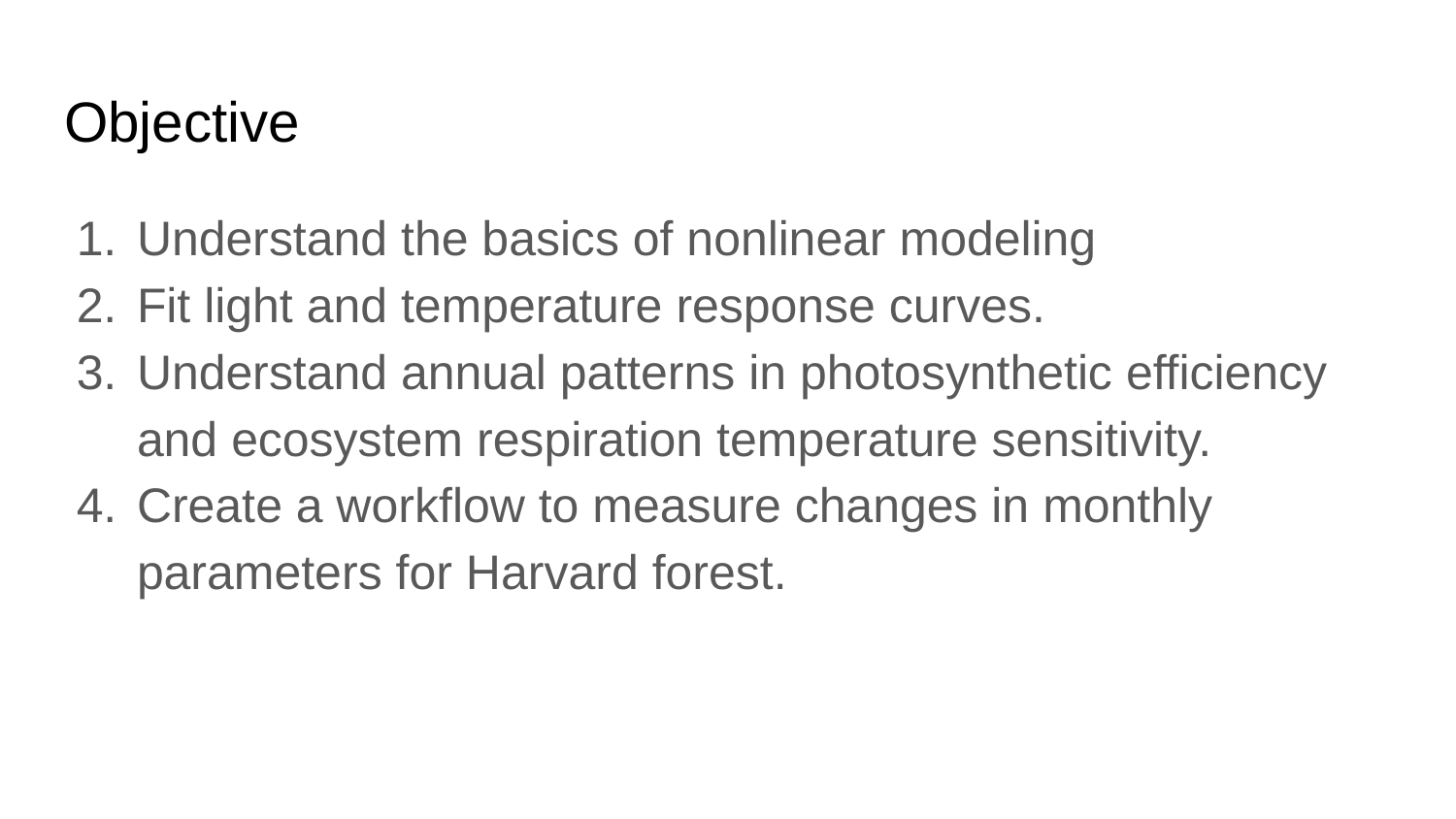

# Objective
Understand the basics of nonlinear modeling
Fit light and temperature response curves.
Understand annual patterns in photosynthetic efficiency and ecosystem respiration temperature sensitivity.
Create a workflow to measure changes in monthly parameters for Harvard forest.